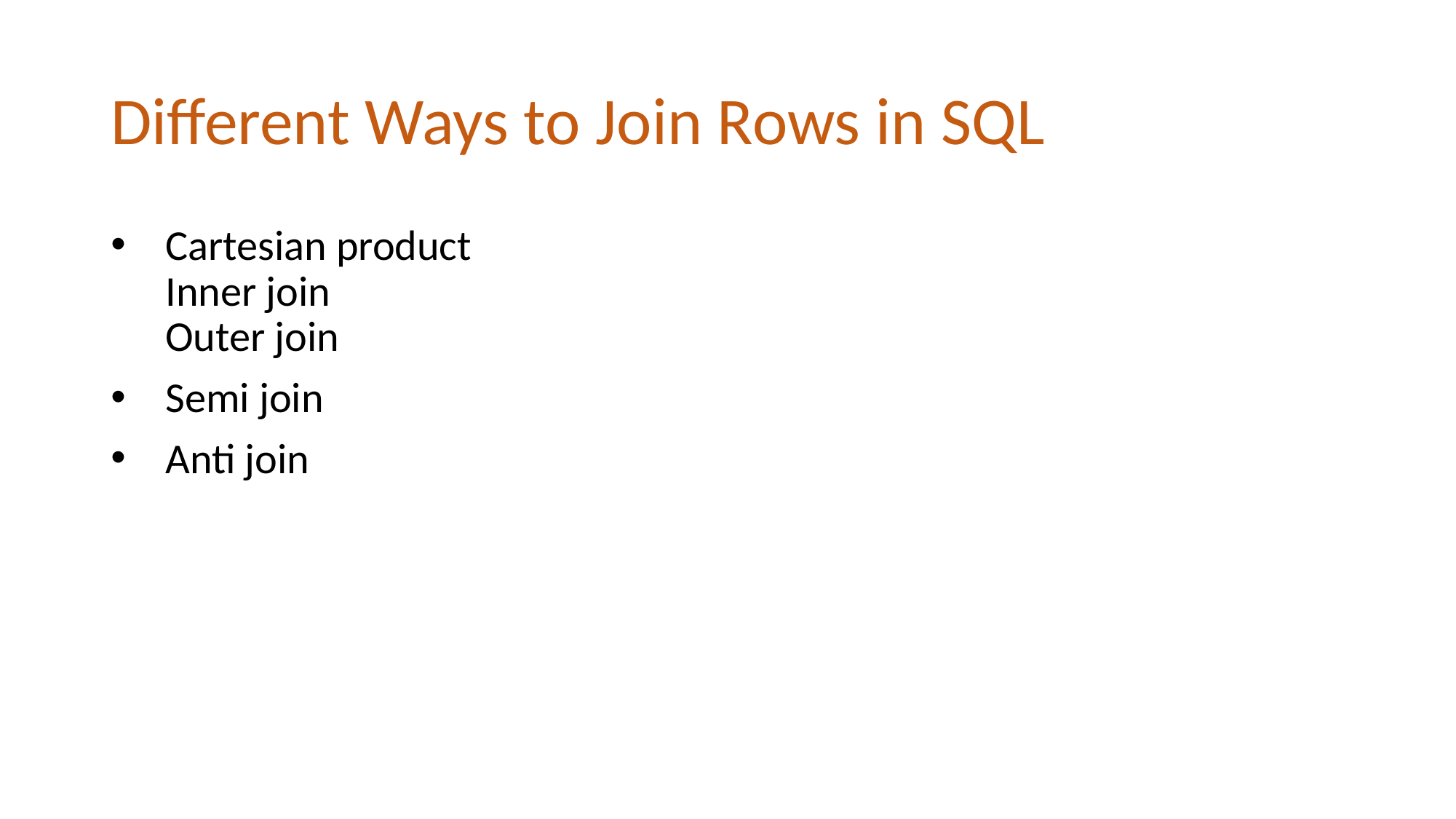

# Different Ways to Join Rows in SQL
Cartesian product
Inner join
Outer join
Semi join
Anti join